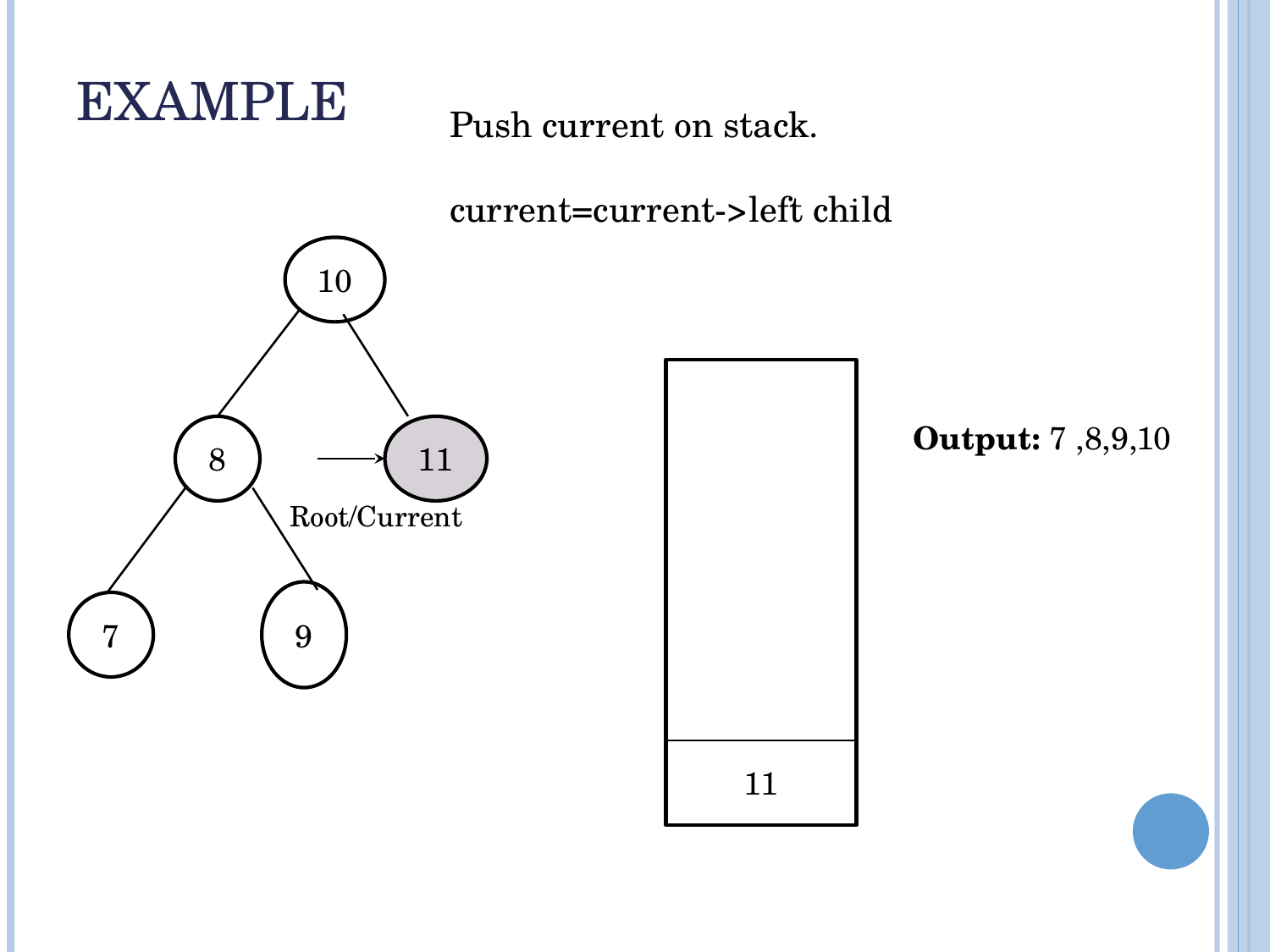

# Example
Push current on stack.

current=current->left child

10

11
Output: 7 ,8,9,10
8
11
Root/Current
9
7